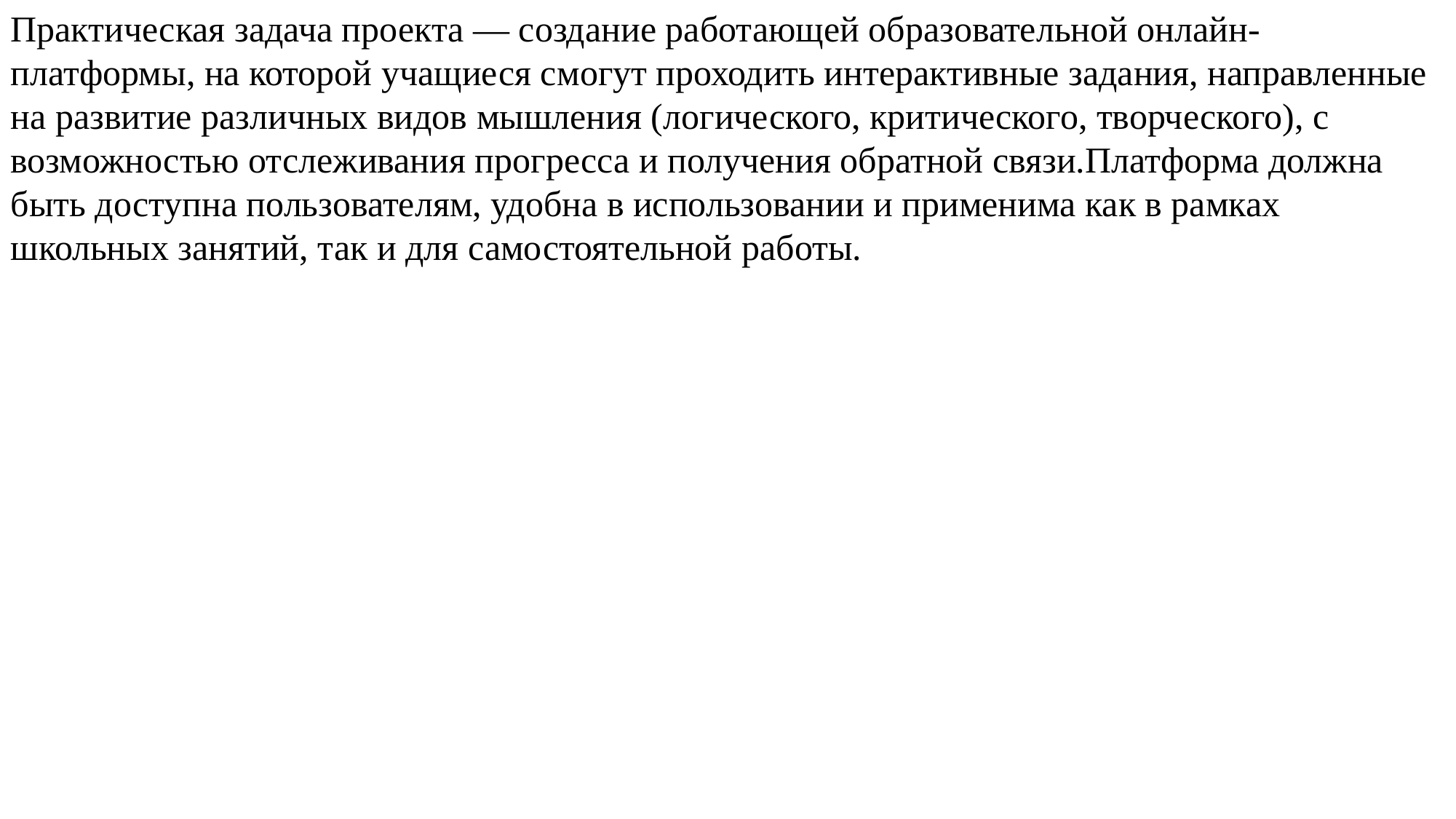

Практическая задача проекта — создание работающей образовательной онлайн-платформы, на которой учащиеся смогут проходить интерактивные задания, направленные на развитие различных видов мышления (логического, критического, творческого), с возможностью отслеживания прогресса и получения обратной связи.Платформа должна быть доступна пользователям, удобна в использовании и применима как в рамках школьных занятий, так и для самостоятельной работы.